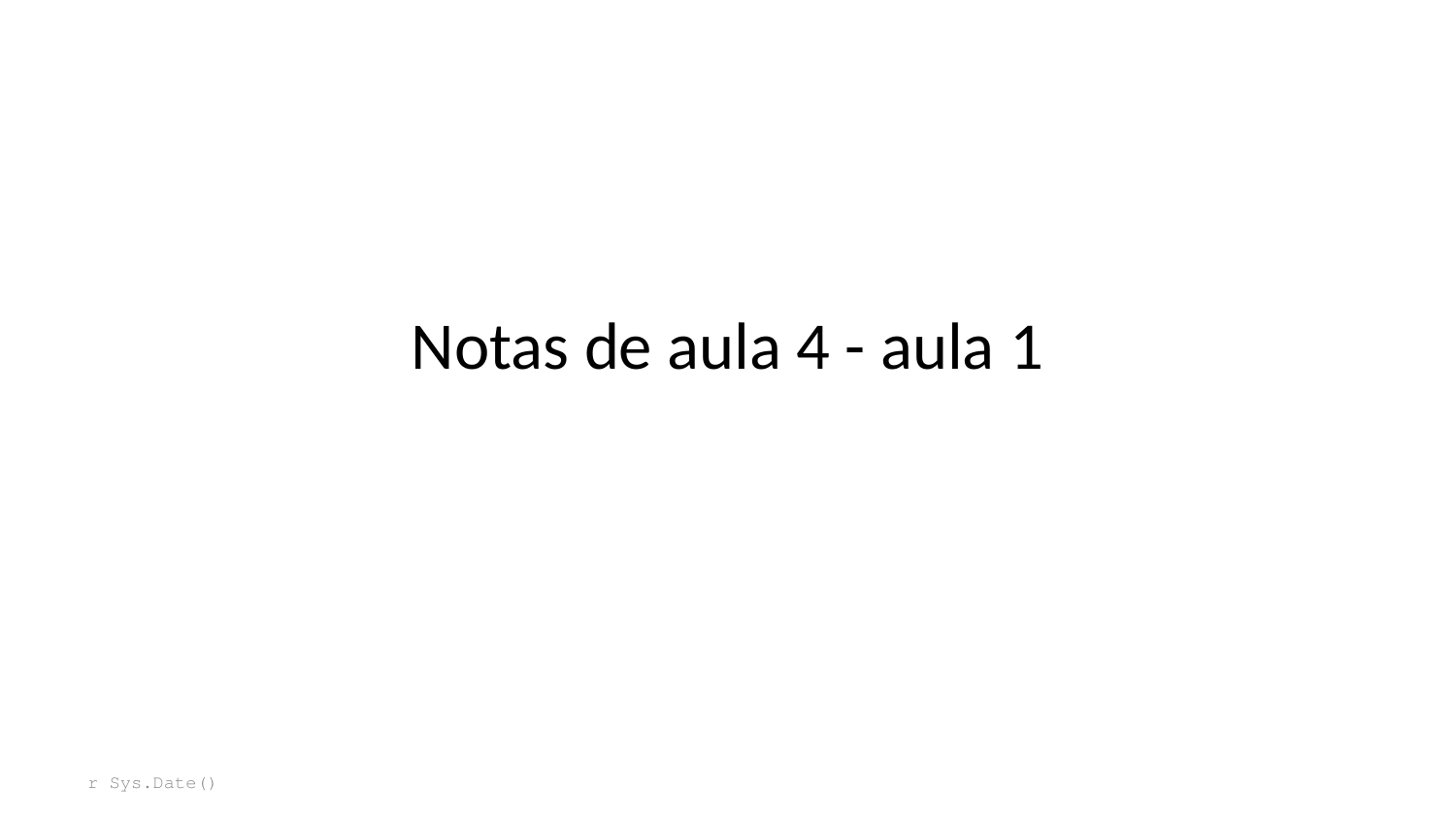

# Notas de aula 4 - aula 1

r Sys.Date()